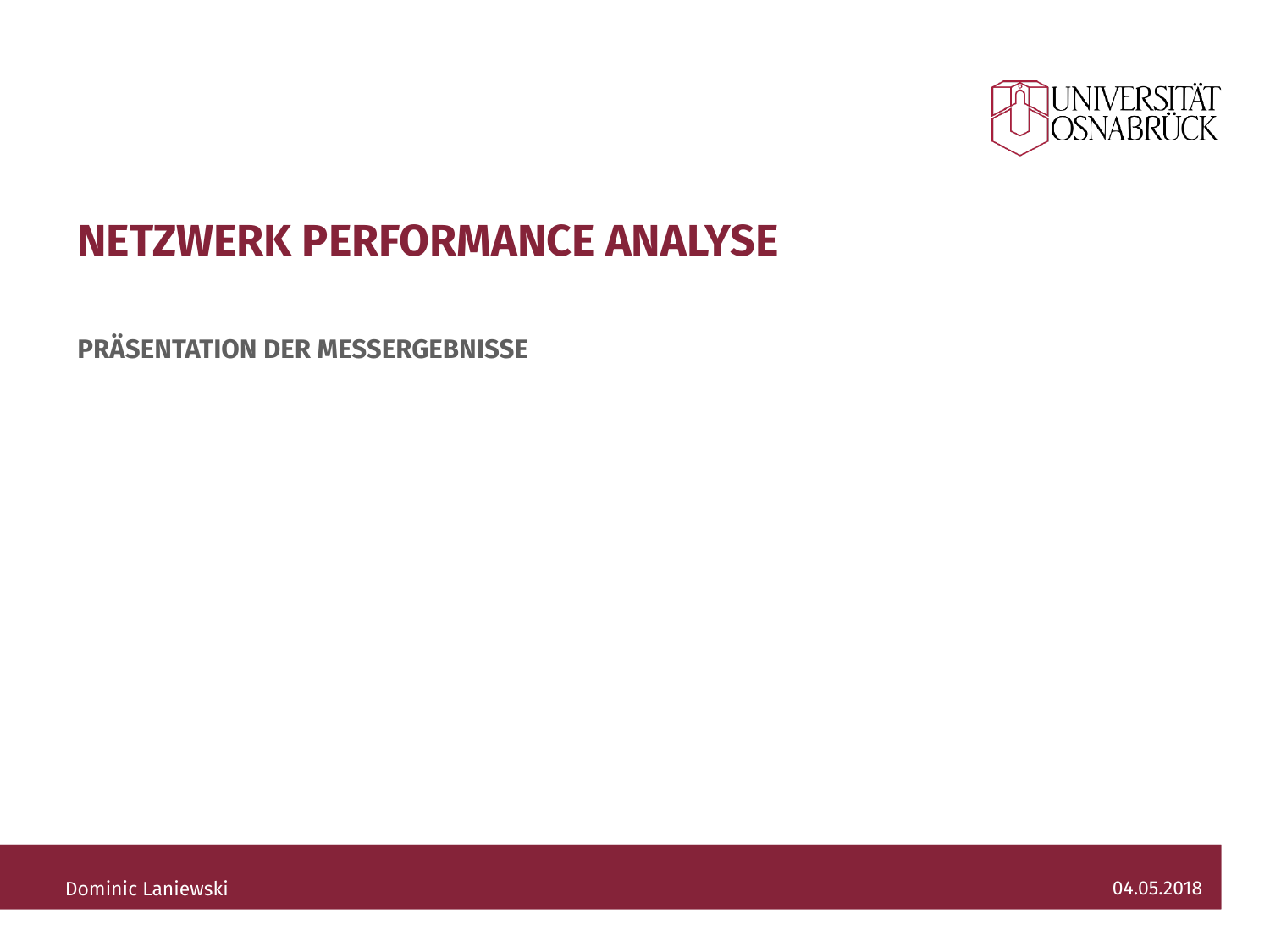

# Netzwerk Performance Analyse
Präsentation der Messergebnisse